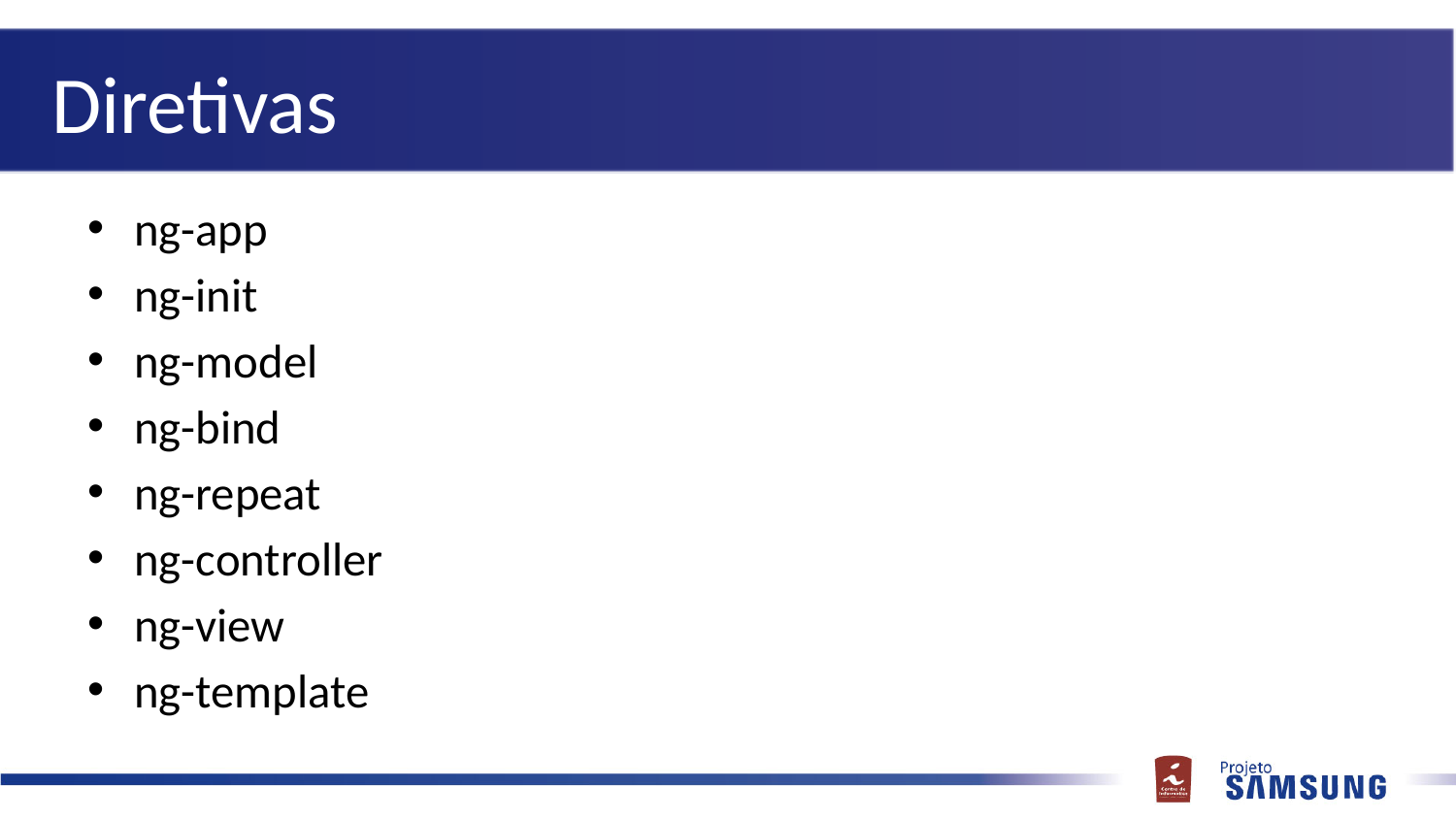

# Diretivas
ng-app
ng-init
ng-model
ng-bind
ng-repeat
ng-controller
ng-view
ng-template